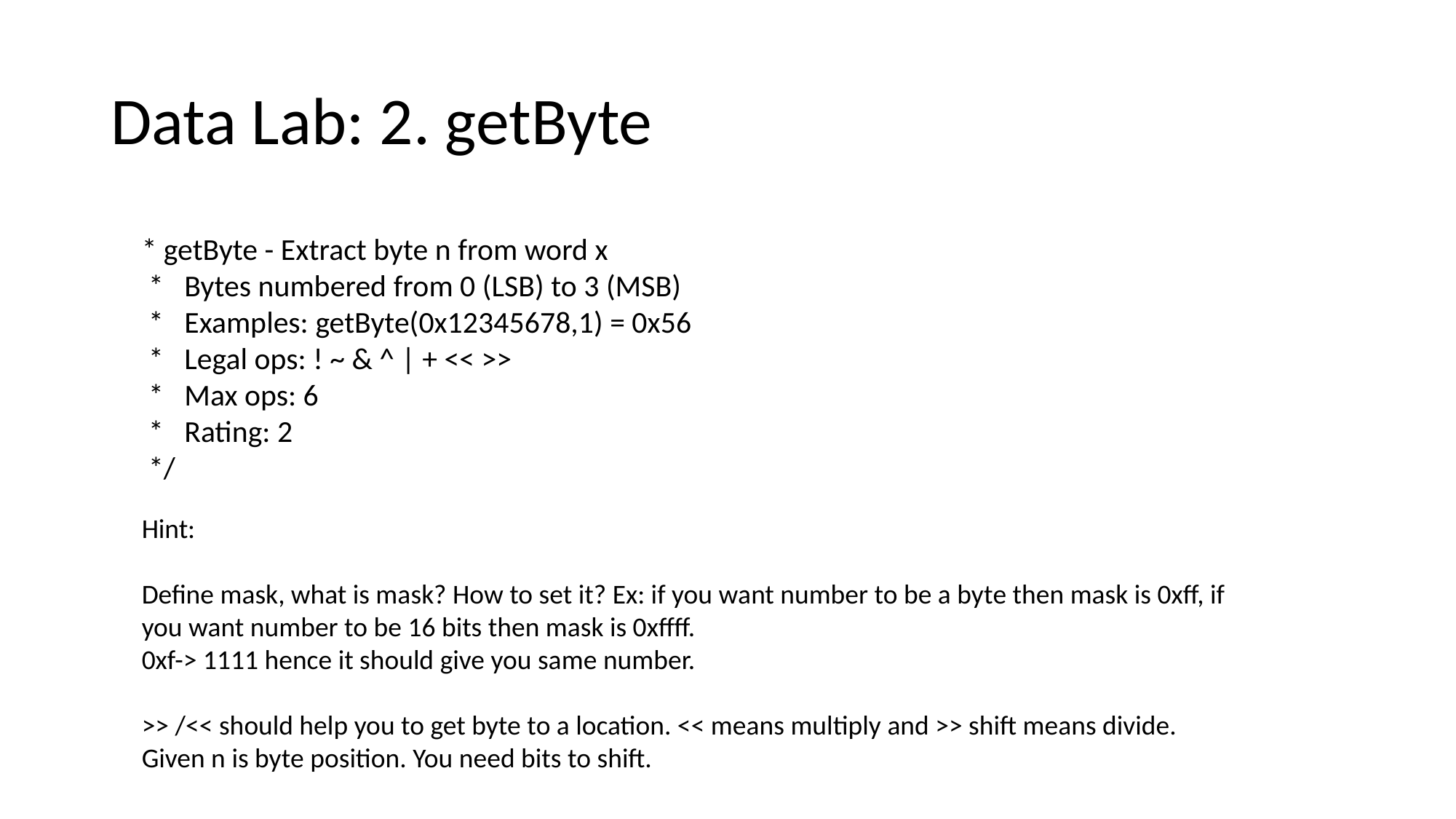

# Data Lab: 2. getByte
* getByte - Extract byte n from word x
 *   Bytes numbered from 0 (LSB) to 3 (MSB)
 *   Examples: getByte(0x12345678,1) = 0x56
 *   Legal ops: ! ~ & ^ | + << >>
 *   Max ops: 6
 *   Rating: 2
 */
Hint:

Define mask, what is mask? How to set it? Ex: if you want number to be a byte then mask is 0xff, if you want number to be 16 bits then mask is 0xffff.
0xf-> 1111 hence it should give you same number.

>> /<< should help you to get byte to a location. << means multiply and >> shift means divide. Given n is byte position. You need bits to shift.